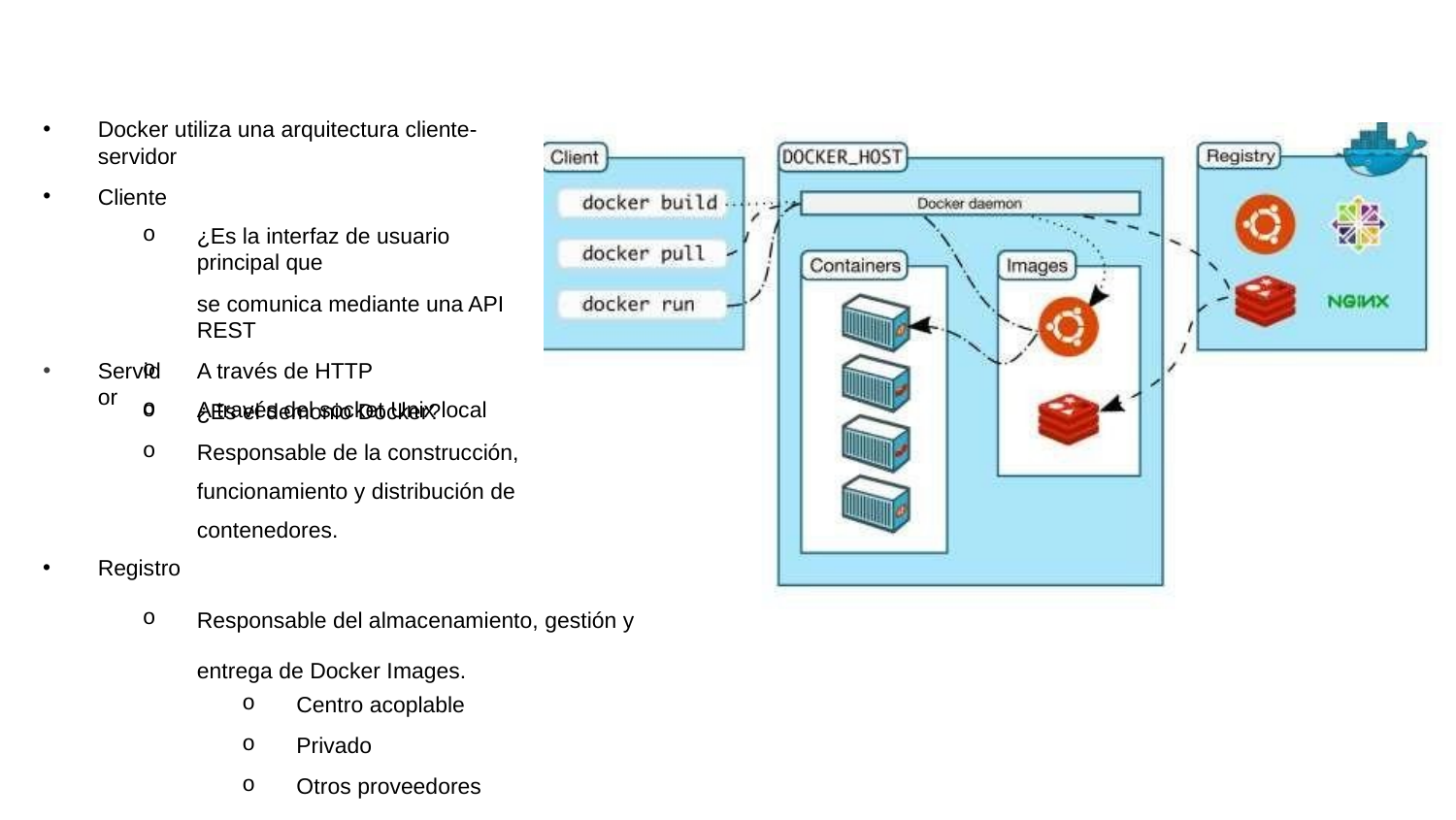

# Arquitectura acoplable
Docker utiliza una arquitectura cliente-servidor
Cliente
¿Es la interfaz de usuario principal que
se comunica mediante una API REST
A través de HTTP
A través del socket Unix local

•
Servidor
¿Es el demonio Docker?
Responsable de la construcción, funcionamiento y distribución de contenedores.
Registro
Responsable del almacenamiento, gestión y entrega de Docker Images.
Centro acoplable
Privado
Otros proveedores